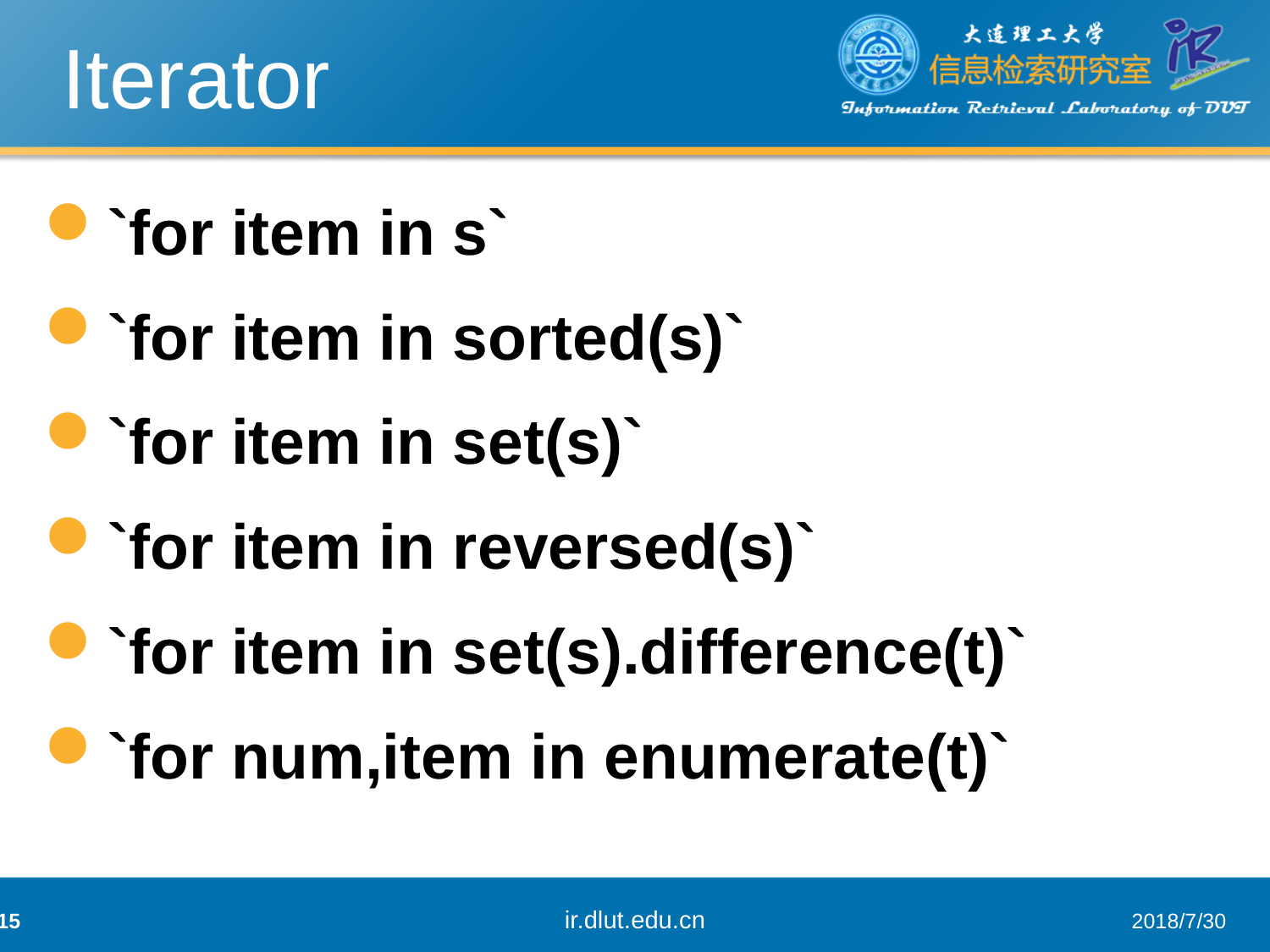

# Iterator
`for item in s`
`for item in sorted(s)`
`for item in set(s)`
`for item in reversed(s)`
`for item in set(s).difference(t)`
`for num,item in enumerate(t)`